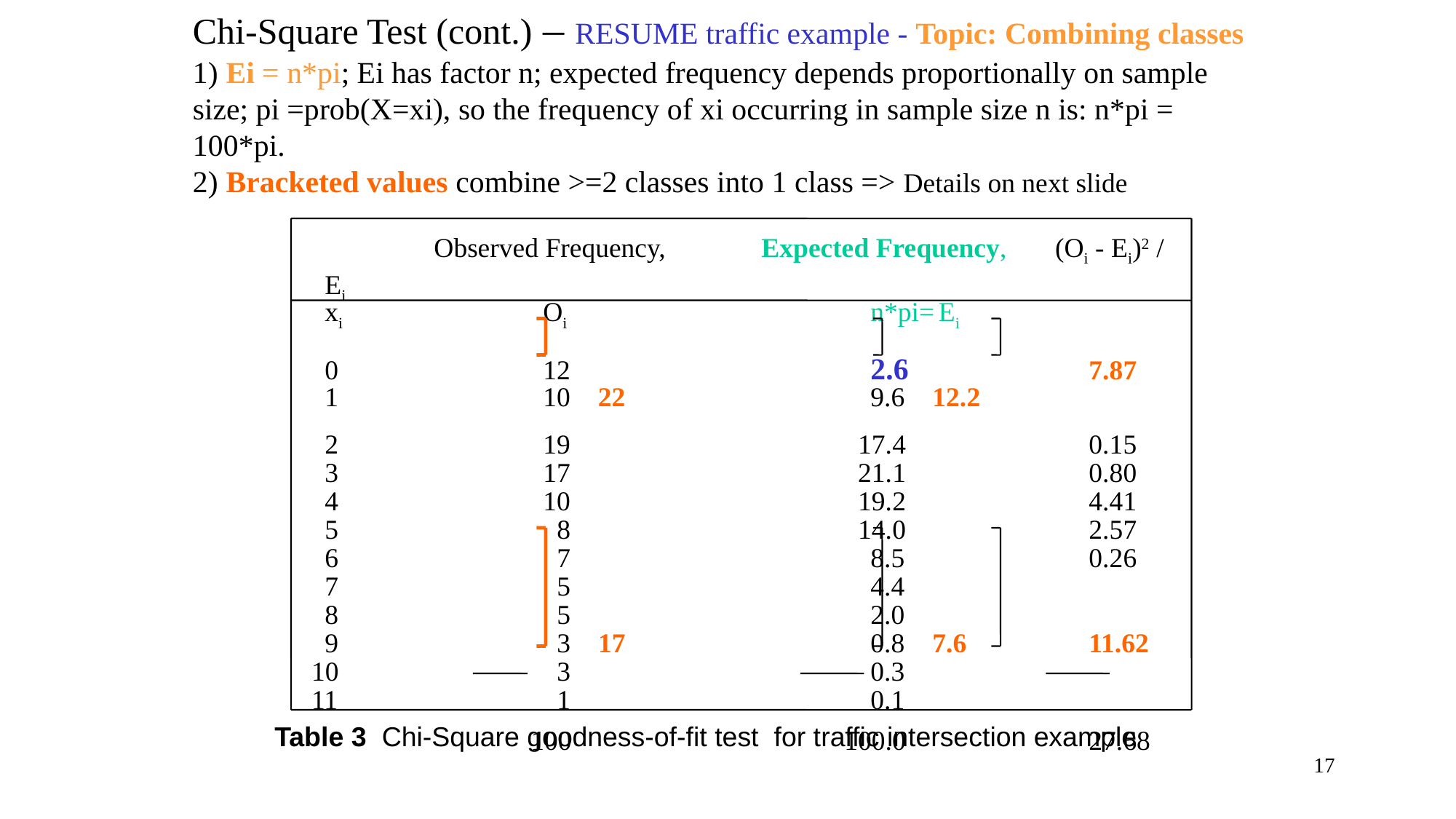

# Chi-Square Test (cont.) – RESUME traffic example - Topic: Combining classes 1) Ei = n*pi; Ei has factor n; expected frequency depends proportionally on sample size; pi =prob(X=xi), so the frequency of xi occurring in sample size n is: n*pi = 100*pi. 2) Bracketed values combine >=2 classes into 1 class => Details on next slide
	 	Observed Frequency,	Expected Frequency,       (Oi - Ei)2 / Ei
	xi		Oi			n*pi= Ei
	0		12			2.6		7.87
	1		10    22			9.6    12.2
	2		19		              17.4		0.15
	3		17		              21.1		0.80
	4		10		              19.2		4.41
	5		  8		              14.0		2.57
	6		  7			8.5		0.26
	7		  5			4.4
	8		  5			2.0
	9		  3    17			0.8    7.6		11.62
    10		  3			0.3
    11		  1			0.1
    		              100		            100.0		27.68

Table 3  Chi-Square goodness-of-fit test  for traffic intersection example
17